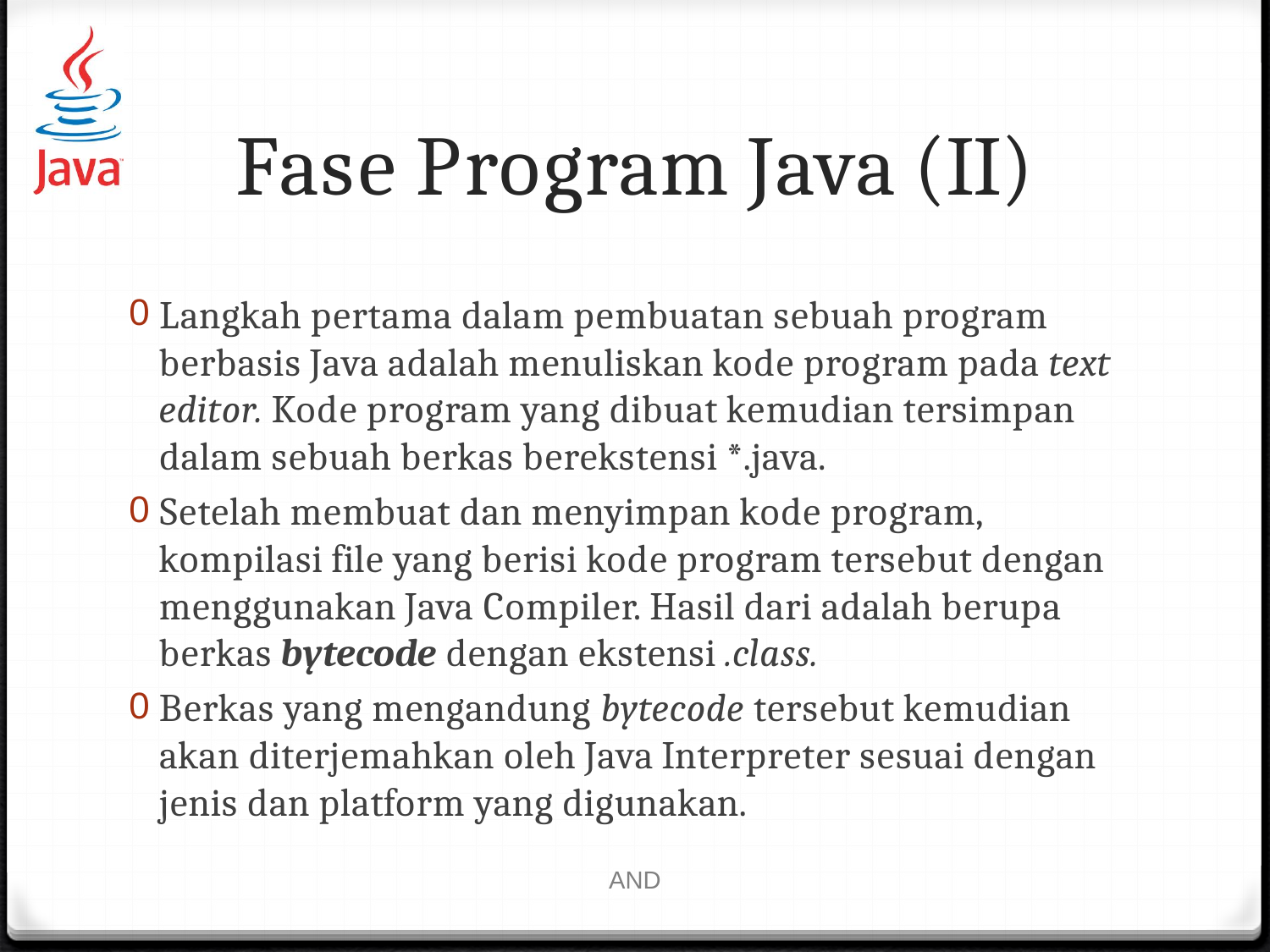

# Fase Program Java (II)
Langkah pertama dalam pembuatan sebuah program berbasis Java adalah menuliskan kode program pada text editor. Kode program yang dibuat kemudian tersimpan dalam sebuah berkas berekstensi *.java.
Setelah membuat dan menyimpan kode program, kompilasi file yang berisi kode program tersebut dengan menggunakan Java Compiler. Hasil dari adalah berupa berkas bytecode dengan ekstensi .class.
Berkas yang mengandung bytecode tersebut kemudian akan diterjemahkan oleh Java Interpreter sesuai dengan jenis dan platform yang digunakan.
AND